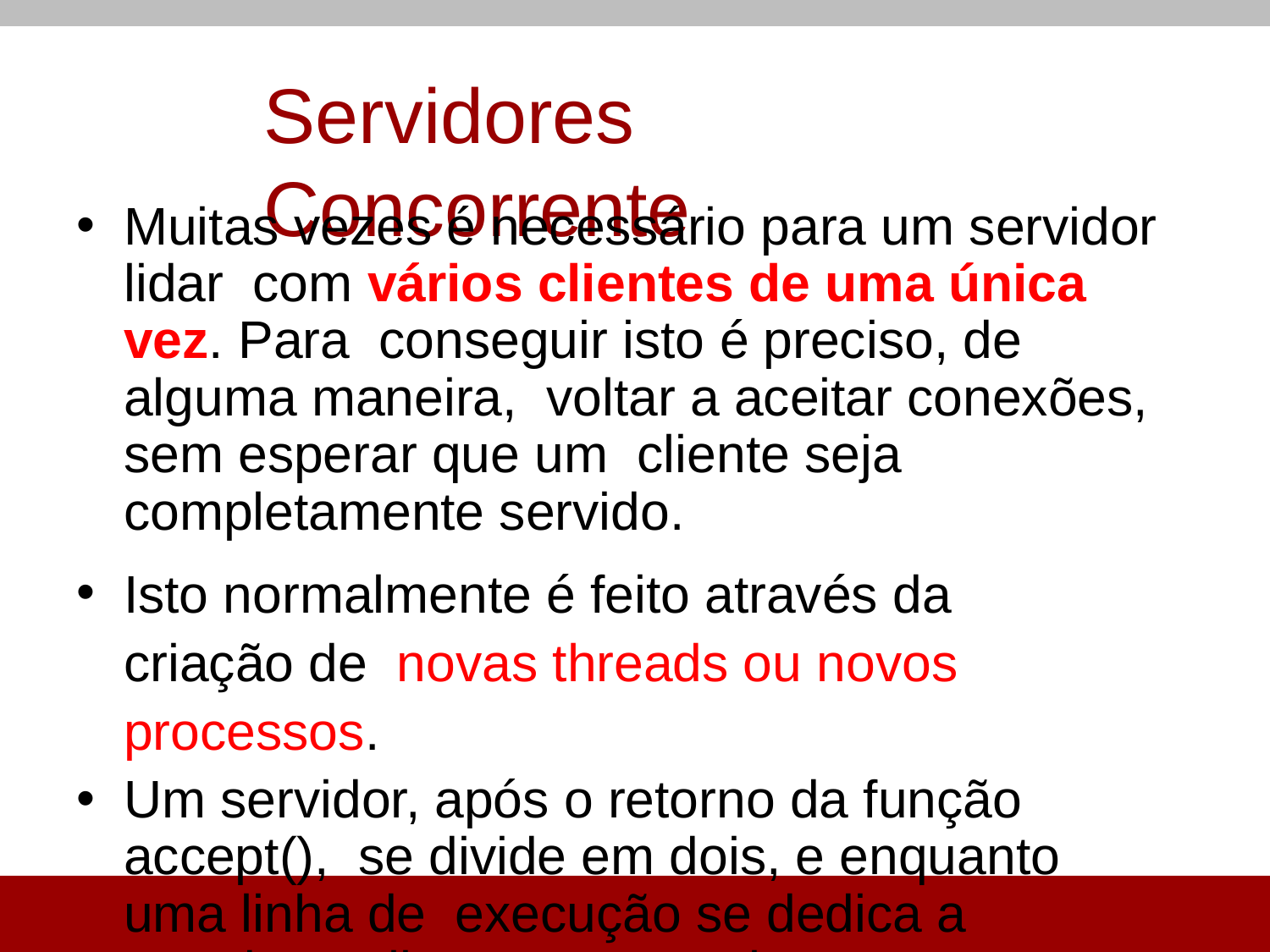

# Servidores Concorrente
Muitas vezes é necessário para um servidor lidar  com vários clientes de uma única vez. Para  conseguir isto é preciso, de alguma maneira,  voltar a aceitar conexões, sem esperar que um  cliente seja completamente servido.
Isto normalmente é feito através da criação de  novas threads ou novos processos.
Um servidor, após o retorno da função accept(),  se divide em dois, e enquanto uma linha de  execução se dedica a atender o cliente, outra  volta a esperar por novos pedidos de conexão.